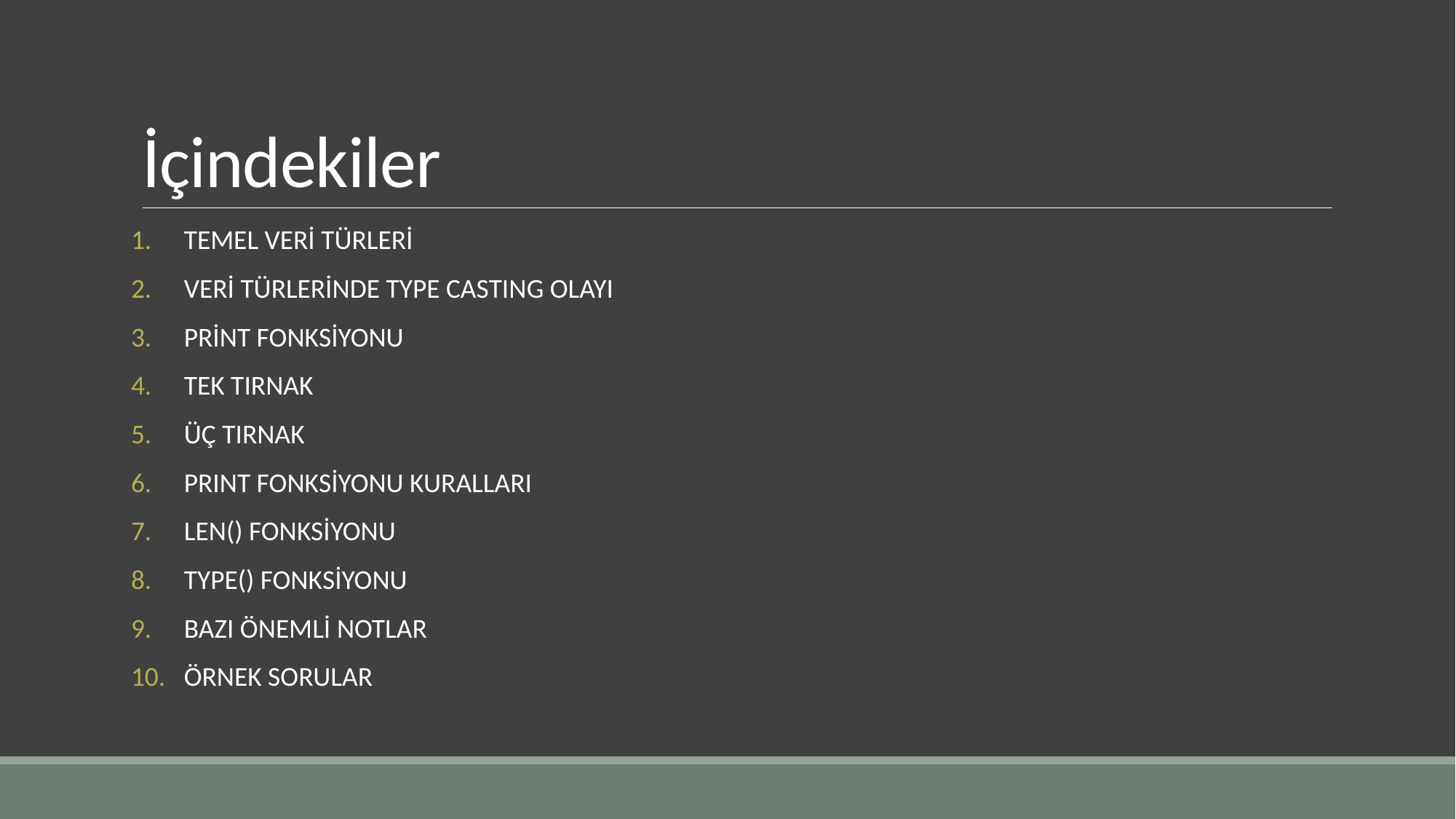

# İçindekiler
TEMEL VERİ TÜRLERİ
VERİ TÜRLERİNDE TYPE CASTING OLAYI
PRİNT FONKSİYONU
TEK TIRNAK
ÜÇ TIRNAK
PRINT FONKSİYONU KURALLARI
LEN() FONKSİYONU
TYPE() FONKSİYONU
BAZI ÖNEMLİ NOTLAR
ÖRNEK SORULAR